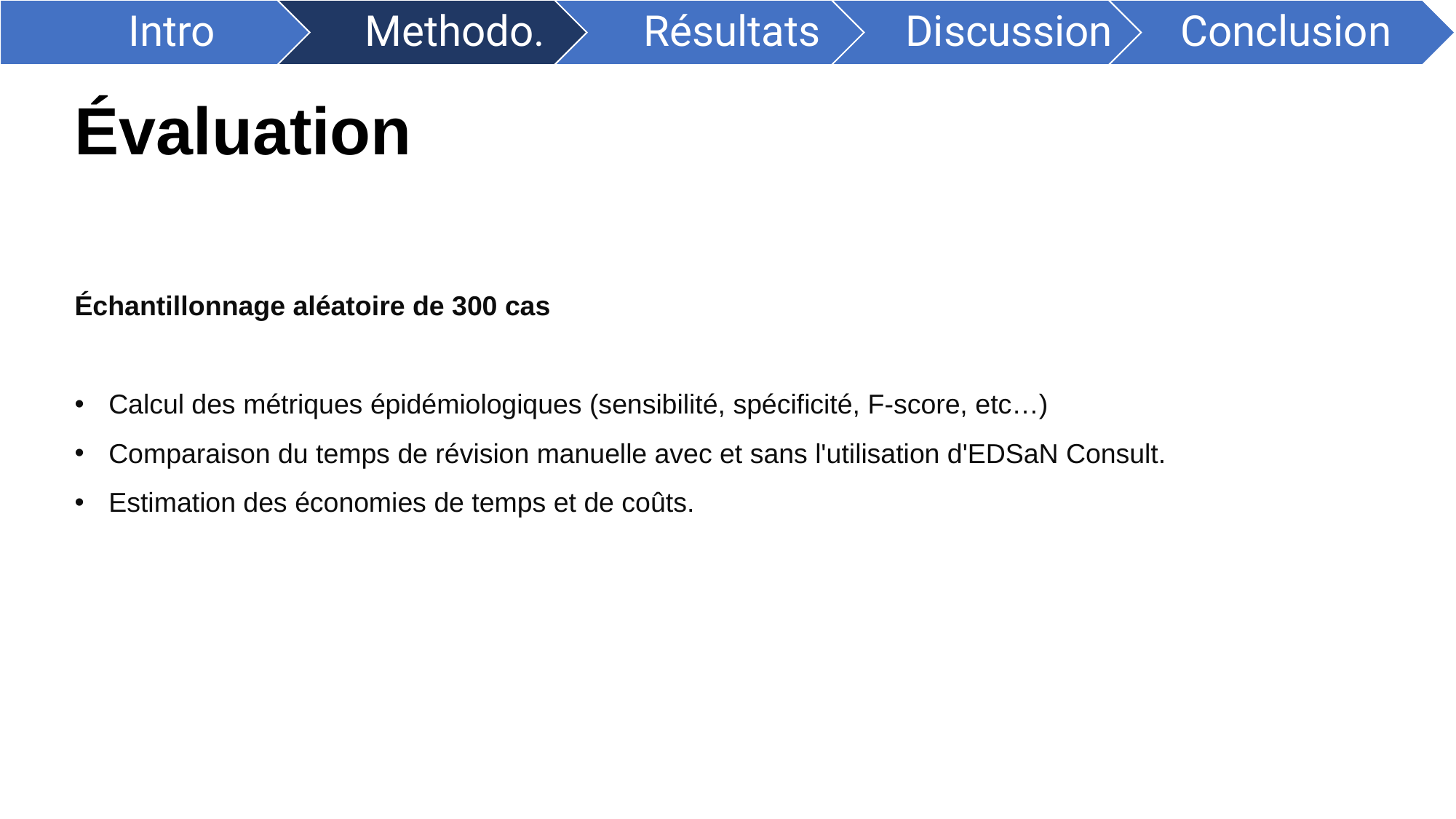

Intro
Methodo.
Résultats
Discussion
Conclusion
# Évaluation
Échantillonnage aléatoire de 300 cas

Calcul des métriques épidémiologiques (sensibilité, spécificité, F-score, etc…)
Comparaison du temps de révision manuelle avec et sans l'utilisation d'EDSaN Consult.
Estimation des économies de temps et de coûts.